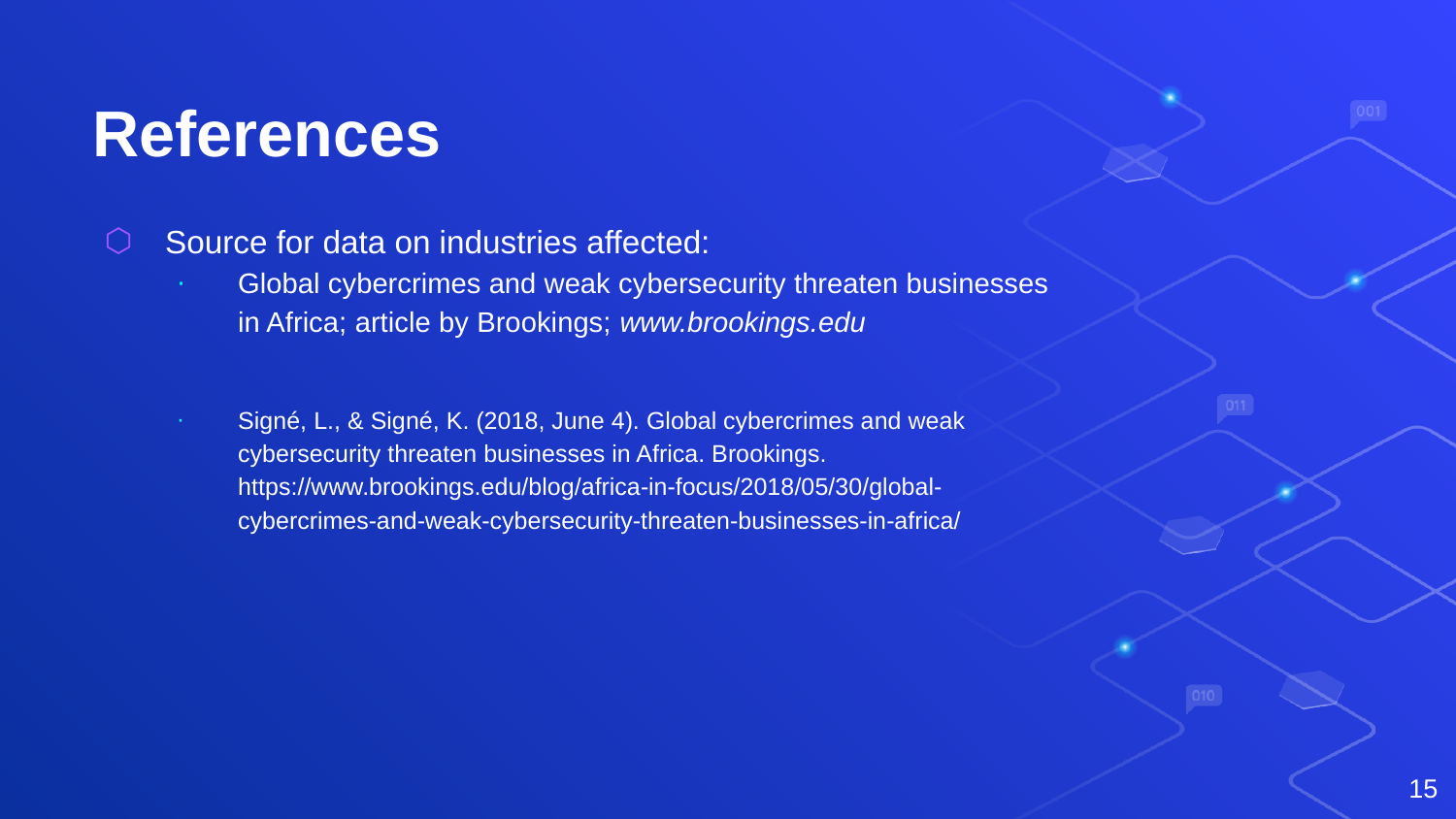

# References
Source for data on industries affected:
Global cybercrimes and weak cybersecurity threaten businesses in Africa; article by Brookings; www.brookings.edu

Signé, L., & Signé, K. (2018, June 4). Global cybercrimes and weak cybersecurity threaten businesses in Africa. Brookings. https://www.brookings.edu/blog/africa-in-focus/2018/05/30/global-cybercrimes-and-weak-cybersecurity-threaten-businesses-in-africa/

15